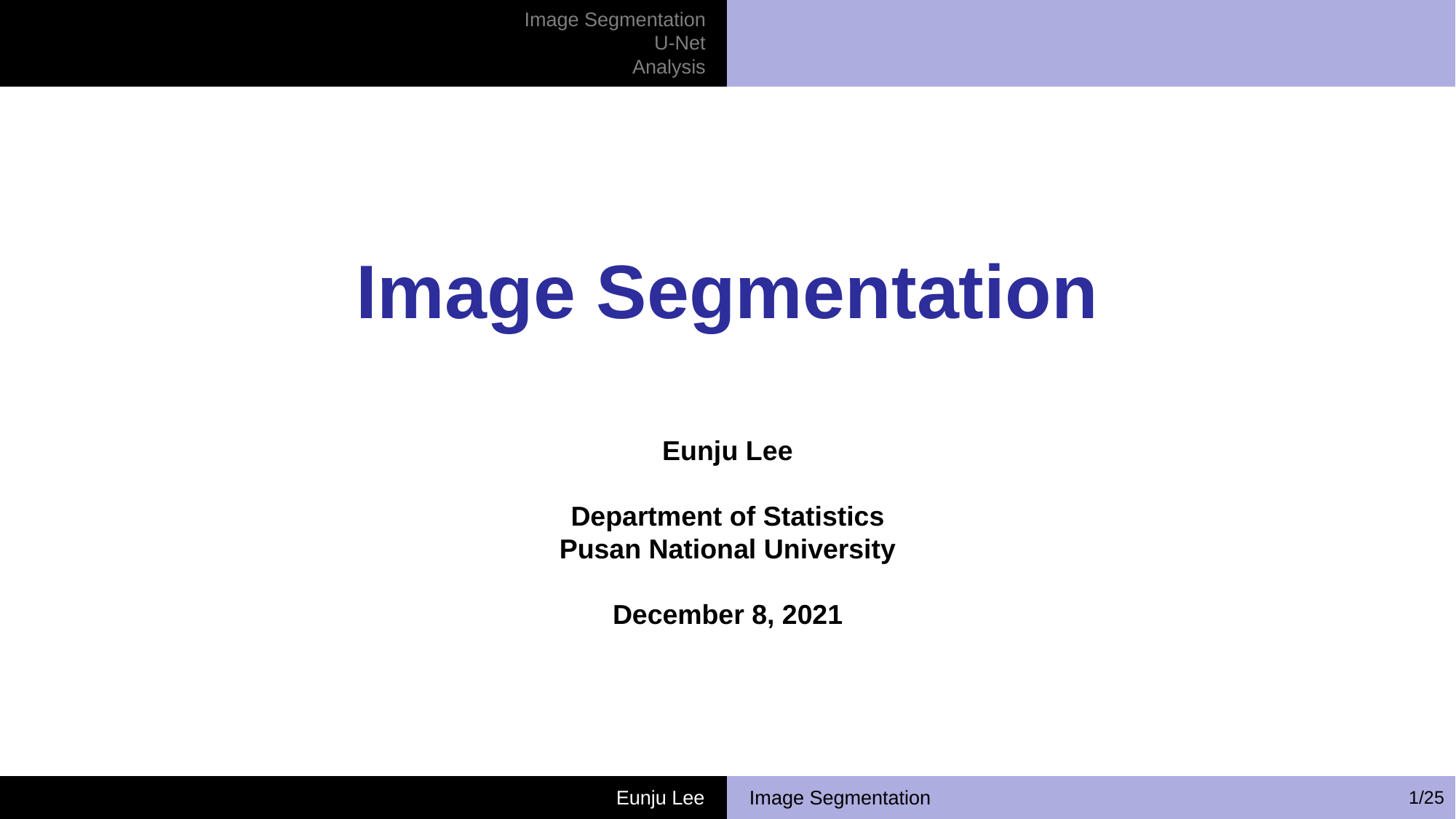

Image Segmentation
U-Net
Analysis
Image Segmentation
Eunju Lee

Department of Statistics
Pusan National University

December 8, 2021
1/25

Eunju Lee
Image Segmentation